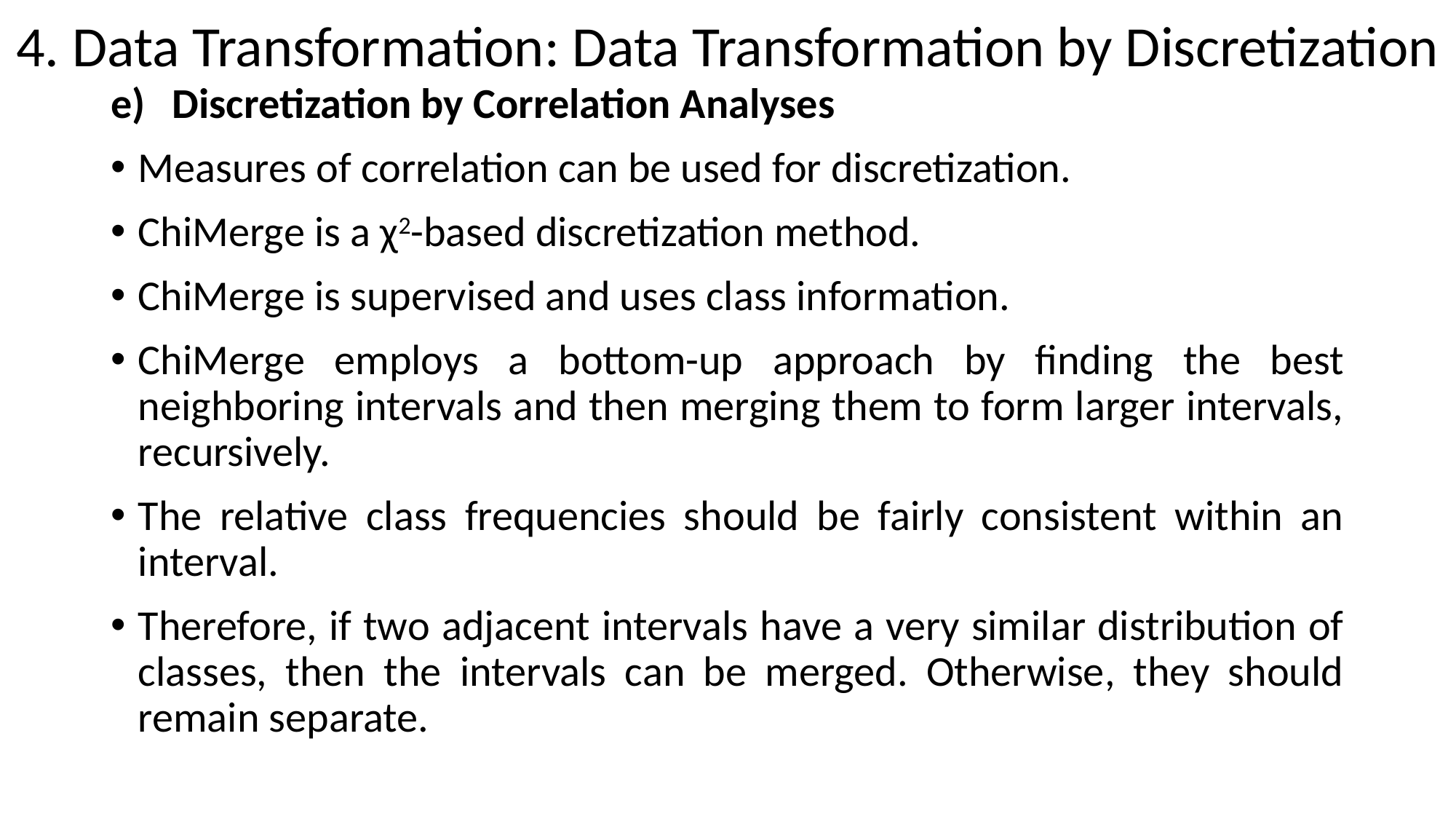

# 4. Data Transformation: Data Transformation by Discretization
Discretization by Correlation Analyses
Measures of correlation can be used for discretization.
ChiMerge is a χ2-based discretization method.
ChiMerge is supervised and uses class information.
ChiMerge employs a bottom-up approach by finding the best neighboring intervals and then merging them to form larger intervals, recursively.
The relative class frequencies should be fairly consistent within an interval.
Therefore, if two adjacent intervals have a very similar distribution of classes, then the intervals can be merged. Otherwise, they should remain separate.